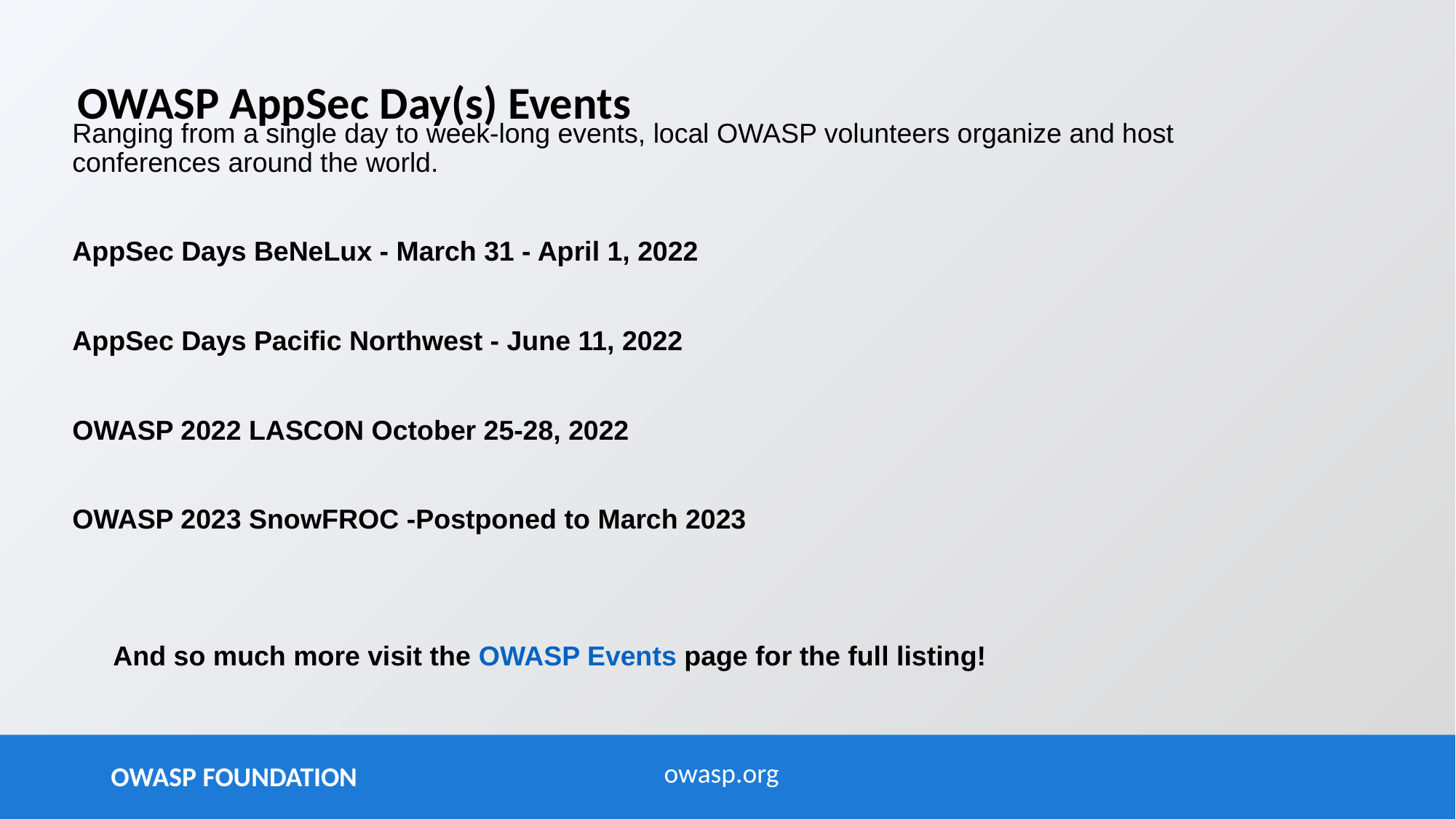

# OWASP AppSec Day(s) Events
Ranging from a single day to week-long events, local OWASP volunteers organize and host conferences around the world.

AppSec Days BeNeLux - March 31 - April 1, 2022

AppSec Days Pacific Northwest - June 11, 2022

OWASP 2022 LASCON October 25-28, 2022

OWASP 2023 SnowFROC -Postponed to March 2023

And so much more visit the OWASP Events page for the full listing!